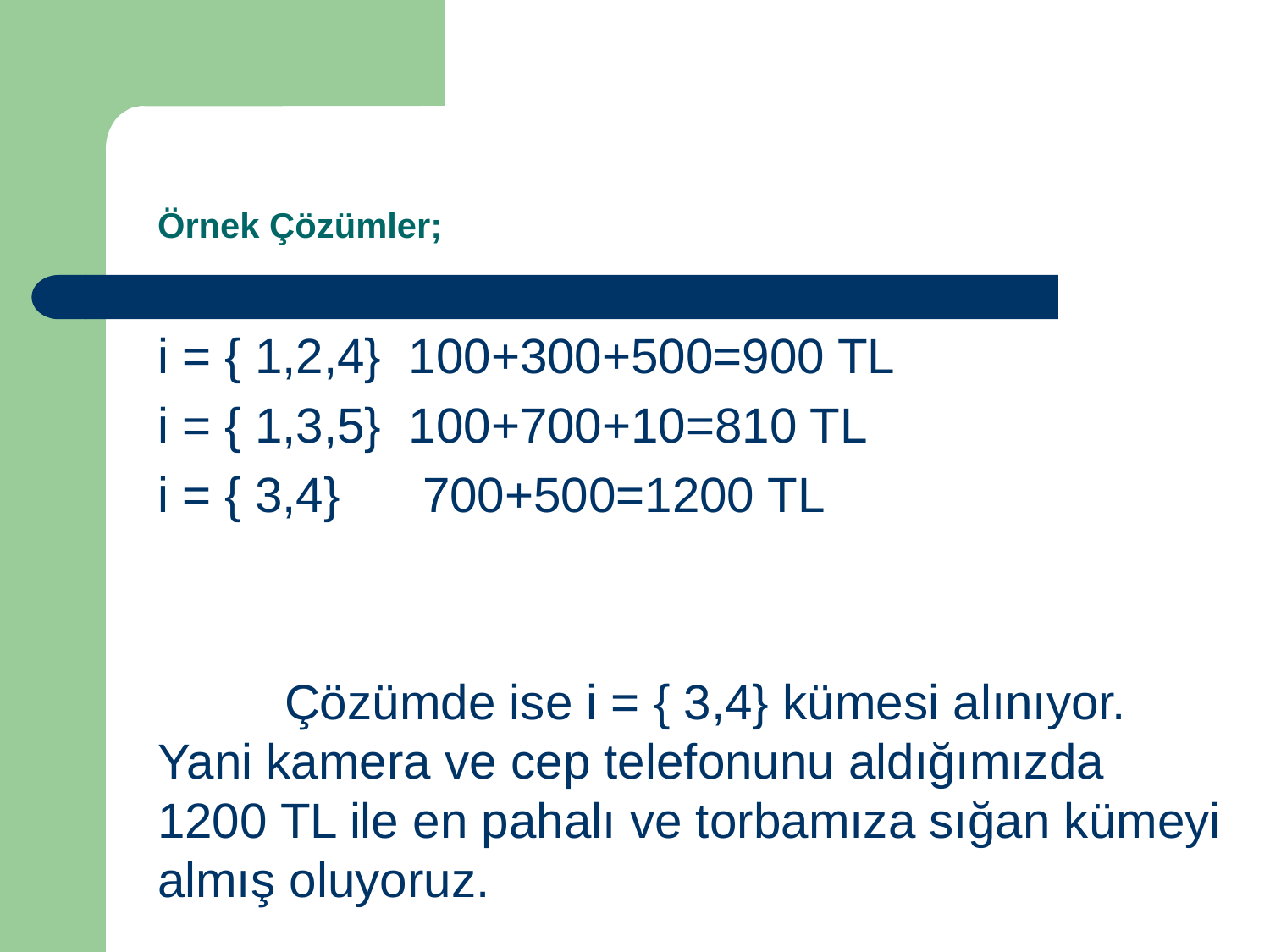

Örnek Çözümler;

i = { 1,2,4}  100+300+500=900 TL
i = { 1,3,5}  100+700+10=810 TL
i = { 3,4}      700+500=1200 TL

	Çözümde ise i = { 3,4} kümesi alınıyor. Yani kamera ve cep telefonunu aldığımızda 1200 TL ile en pahalı ve torbamıza sığan kümeyi almış oluyoruz.